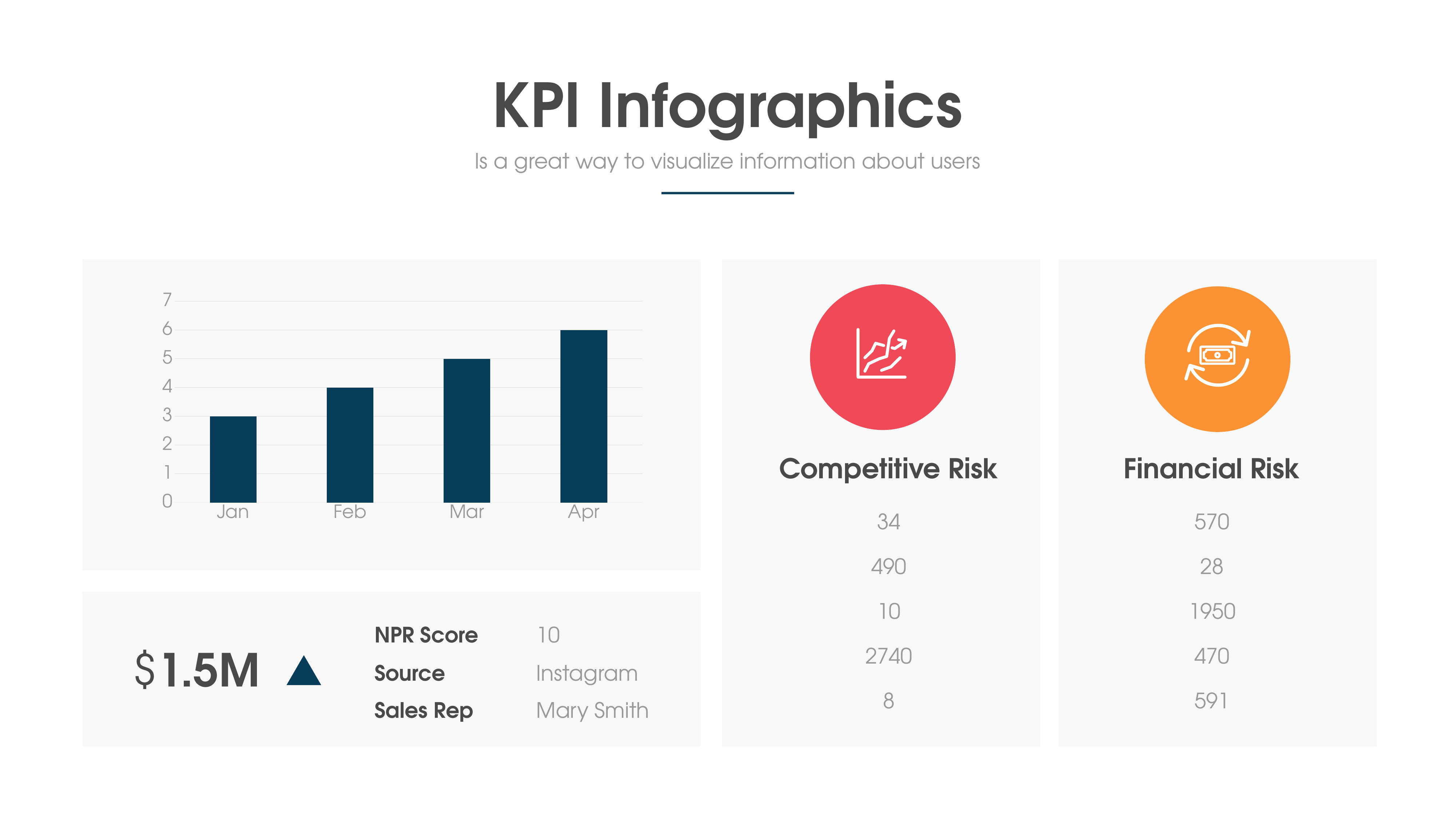

KPI Infographics
Is a great way to visualize information about users

### Chart

| Category | Series 3 |
|---|---|
| Jan | 3.0 |
| Feb | 4.0 |
| Mar | 5.0 |
| Apr | 6.0 |
| Competitive Risk | Financial Risk |
| --- | --- |
| 34 | 570 |
| 490 | 28 |
| 10 | 1950 |
| 2740 | 470 |
| 8 | 591 |

10
NPR Score
$1.5M

Instagram
Source
Sales Rep
Mary Smith